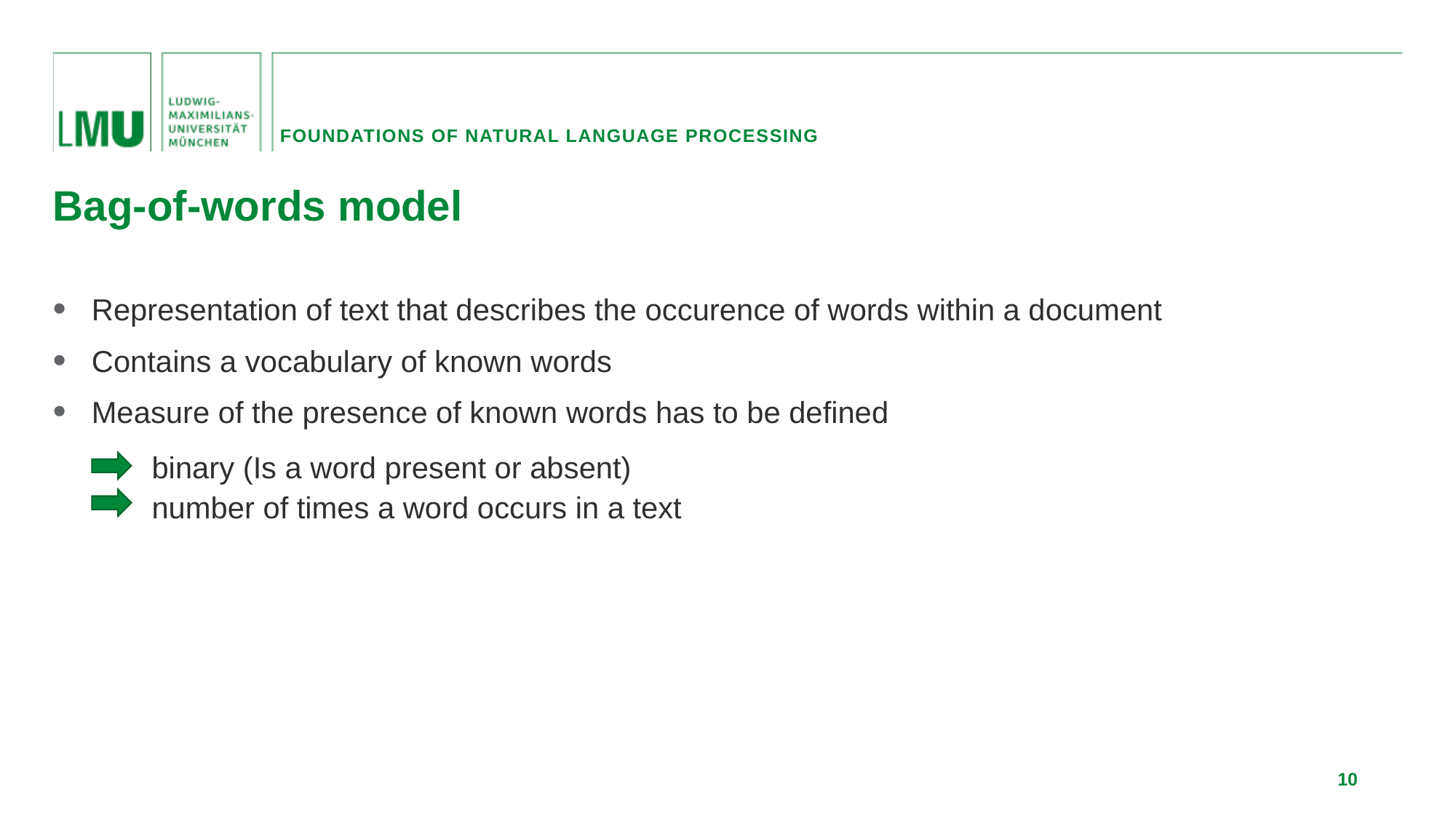

Foundations of natural language processing
Bag-of-words model
Representation of text that describes the occurence of words within a document
Contains a vocabulary of known words
Measure of the presence of known words has to be defined
      binary (Is a word present or absent)
      number of times a word occurs in a text

10